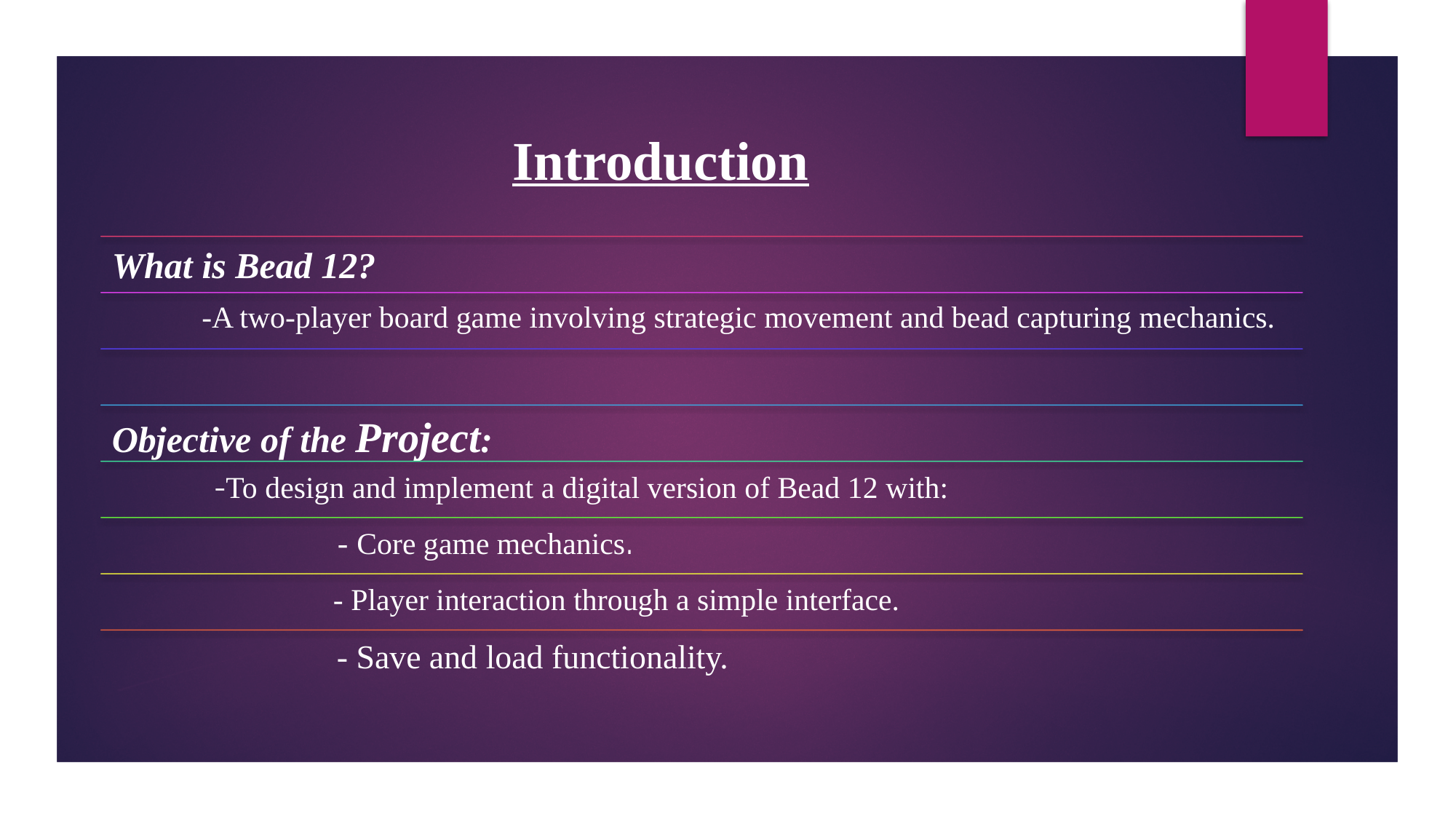

# Introduction
What is Bead 12?
            -A two-player board game involving strategic movement and bead capturing mechanics.

Objective of the Project:
            -To design and implement a digital version of Bead 12 with:
            		 - Core game mechanics.
           	             - Player interaction through a simple interface.
                           - Save and load functionality.